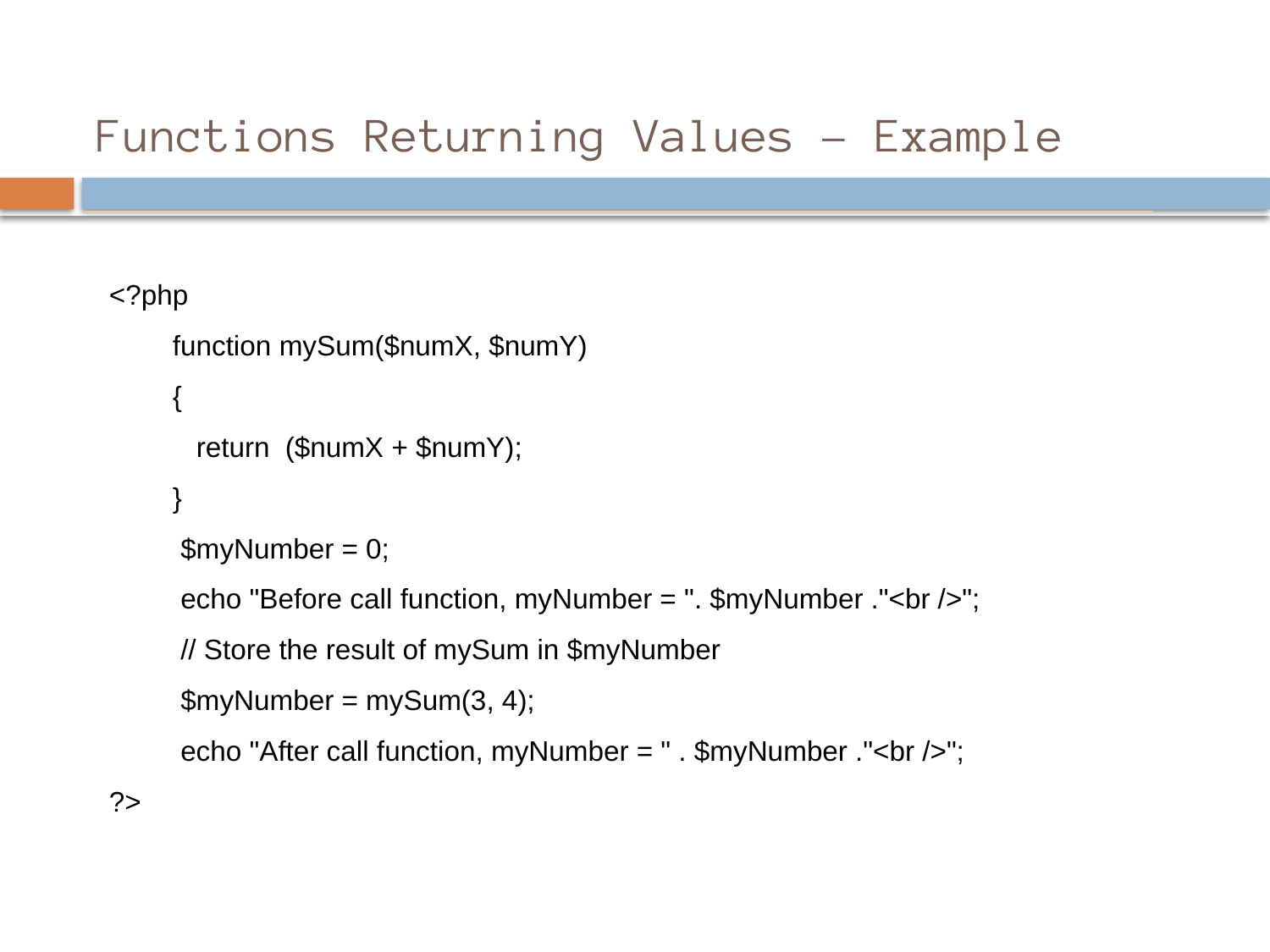

# Functions Returning Values – Example
<?php
function mySum($numX, $numY)
{
   return  ($numX + $numY);
}
 $myNumber = 0;
 echo "Before call function, myNumber = ". $myNumber ."<br />";
 // Store the result of mySum in $myNumber
 $myNumber = mySum(3, 4);
 echo "After call function, myNumber = " . $myNumber ."<br />";
?>